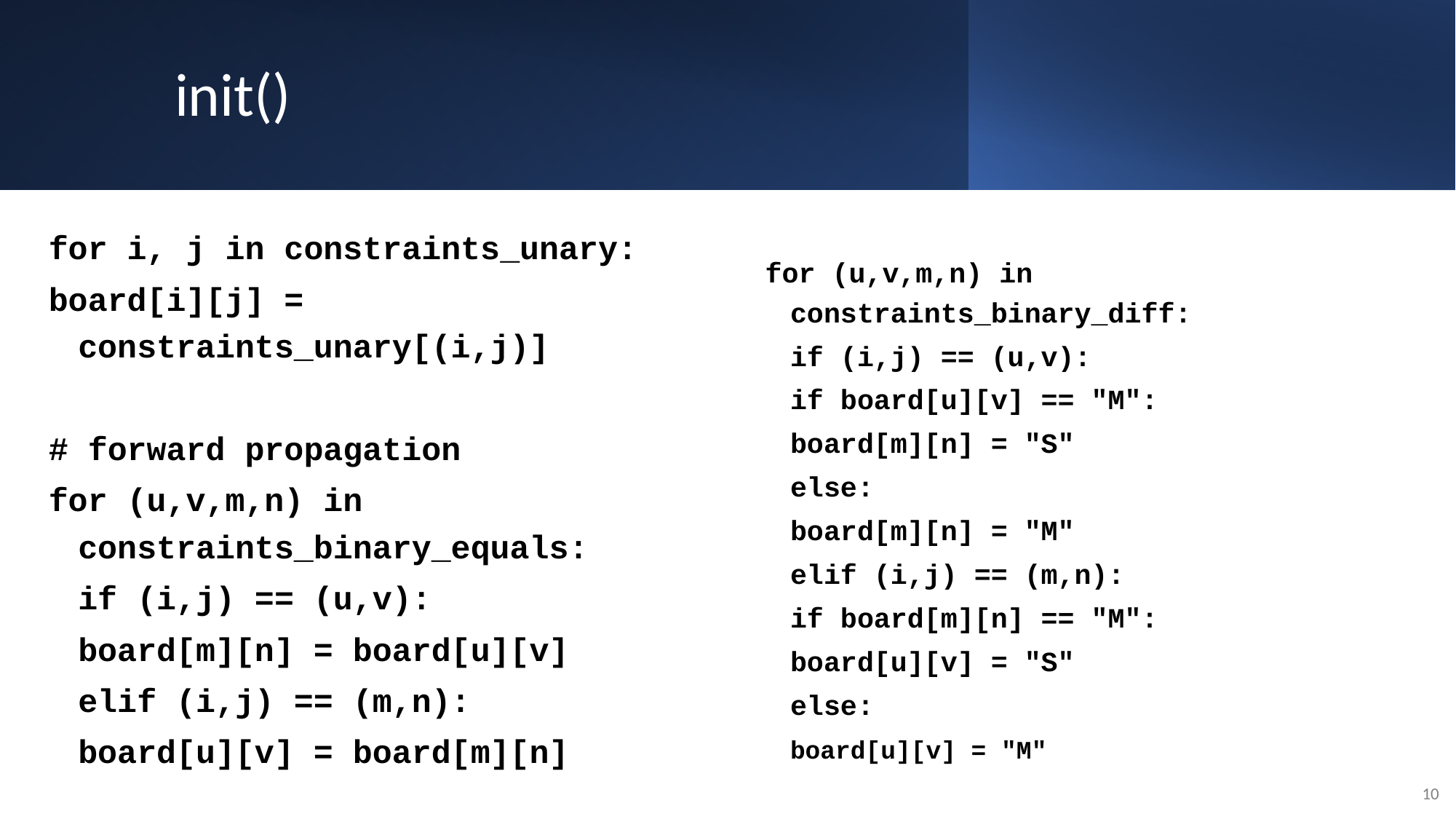

# init()
for i, j in constraints_unary:
board[i][j] = constraints_unary[(i,j)]

# forward propagation
for (u,v,m,n) in constraints_binary_equals:
	if (i,j) == (u,v):
		board[m][n] = board[u][v]
	elif (i,j) == (m,n):
		board[u][v] = board[m][n]

for (u,v,m,n) in constraints_binary_diff:
	if (i,j) == (u,v):
		if board[u][v] == "M":
			board[m][n] = "S"
		else:
			board[m][n] = "M"
	elif (i,j) == (m,n):
		if board[m][n] == "M":
			board[u][v] = "S"
		else:
			board[u][v] = "M"

10